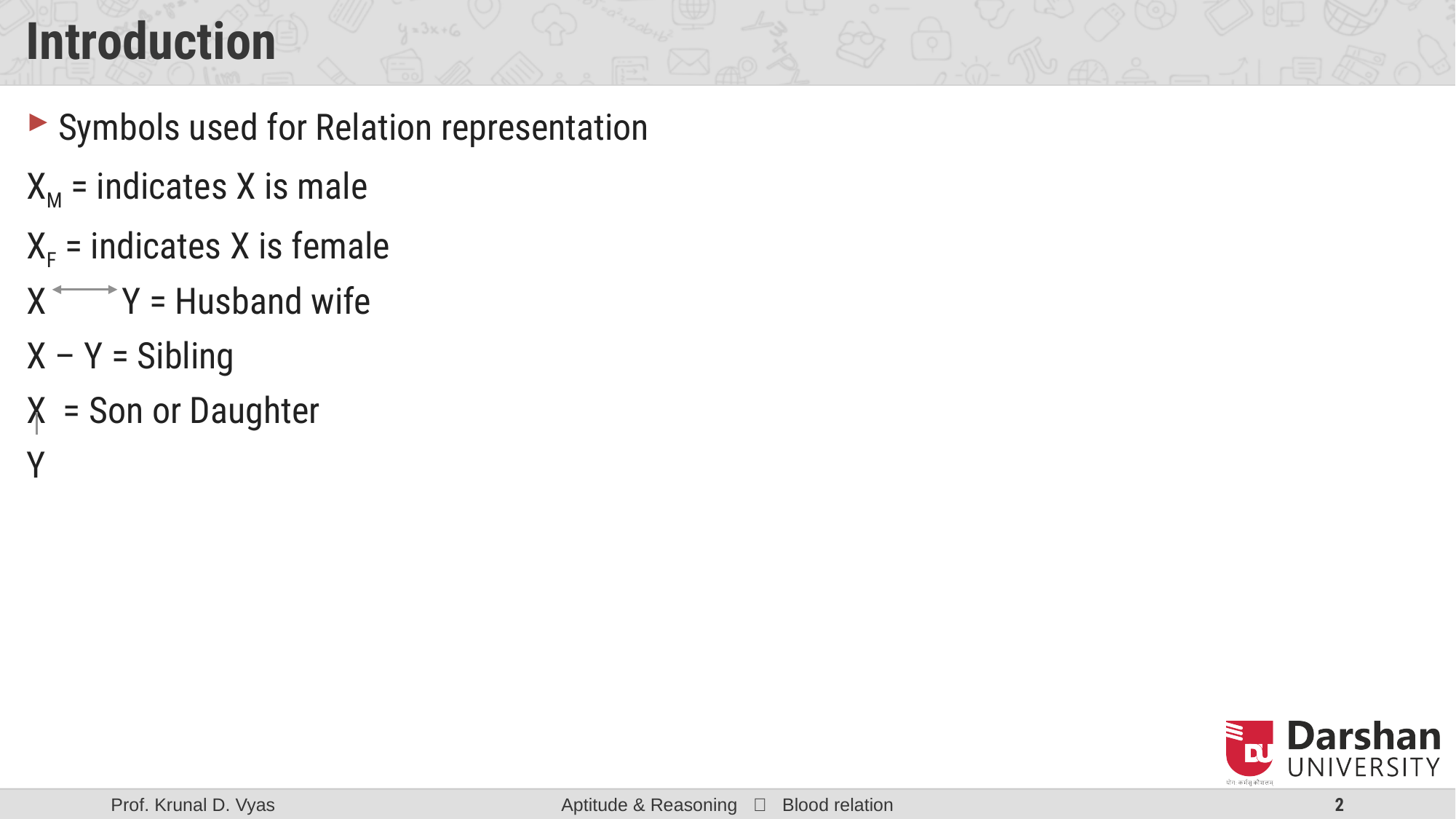

# Introduction
Symbols used for Relation representation
XM = indicates X is male
XF = indicates X is female
X         Y = Husband wife
X – Y = Sibling
X  = Son or Daughter
Y